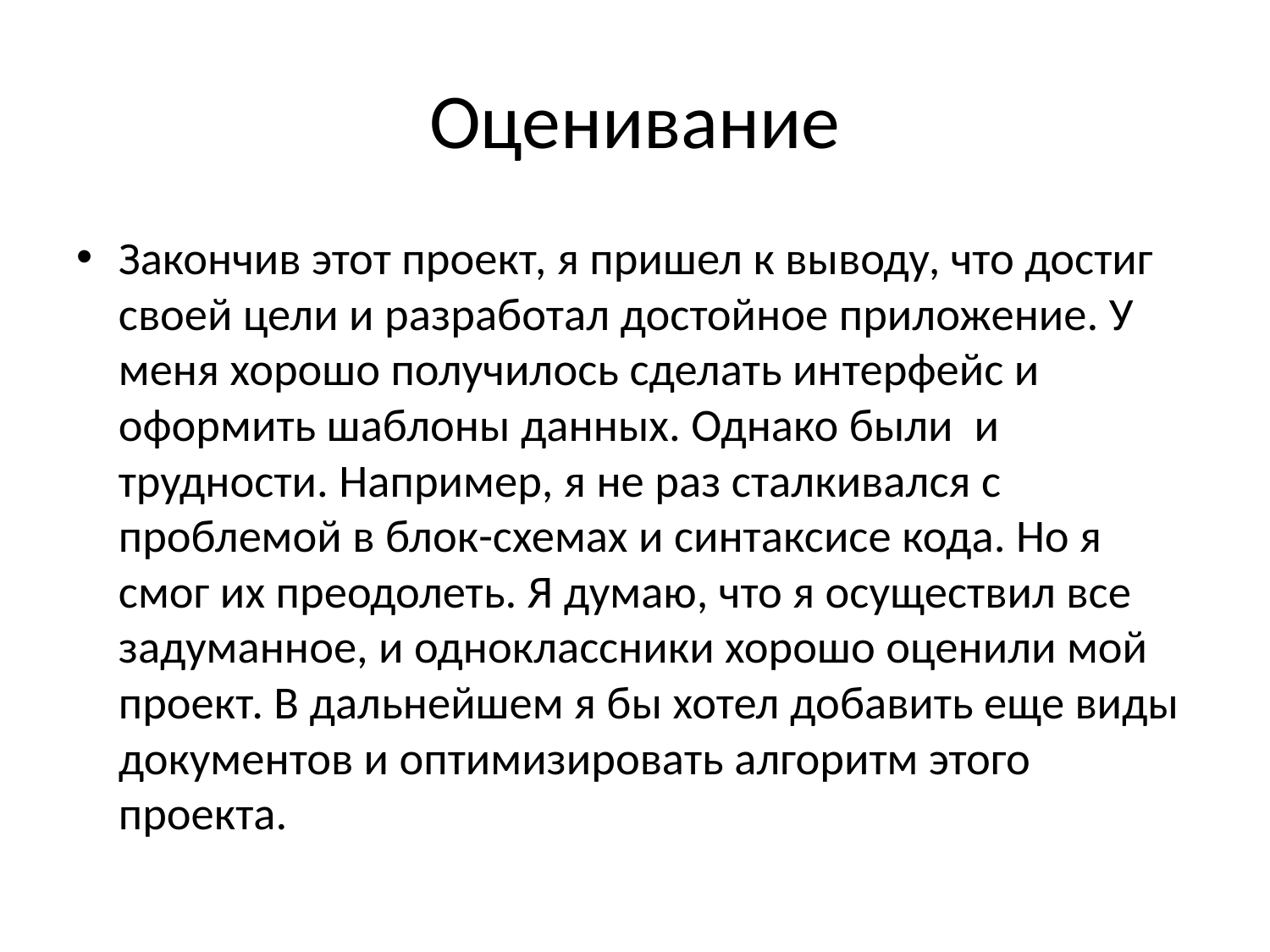

# Оценивание
Закончив этот проект, я пришел к выводу, что достиг своей цели и разработал достойное приложение. У меня хорошо получилось сделать интерфейс и оформить шаблоны данных. Однако были  и трудности. Например, я не раз сталкивался с проблемой в блок-схемах и синтаксисе кода. Но я смог их преодолеть. Я думаю, что я осуществил все задуманное, и одноклассники хорошо оценили мой проект. В дальнейшем я бы хотел добавить еще виды документов и оптимизировать алгоритм этого проекта.